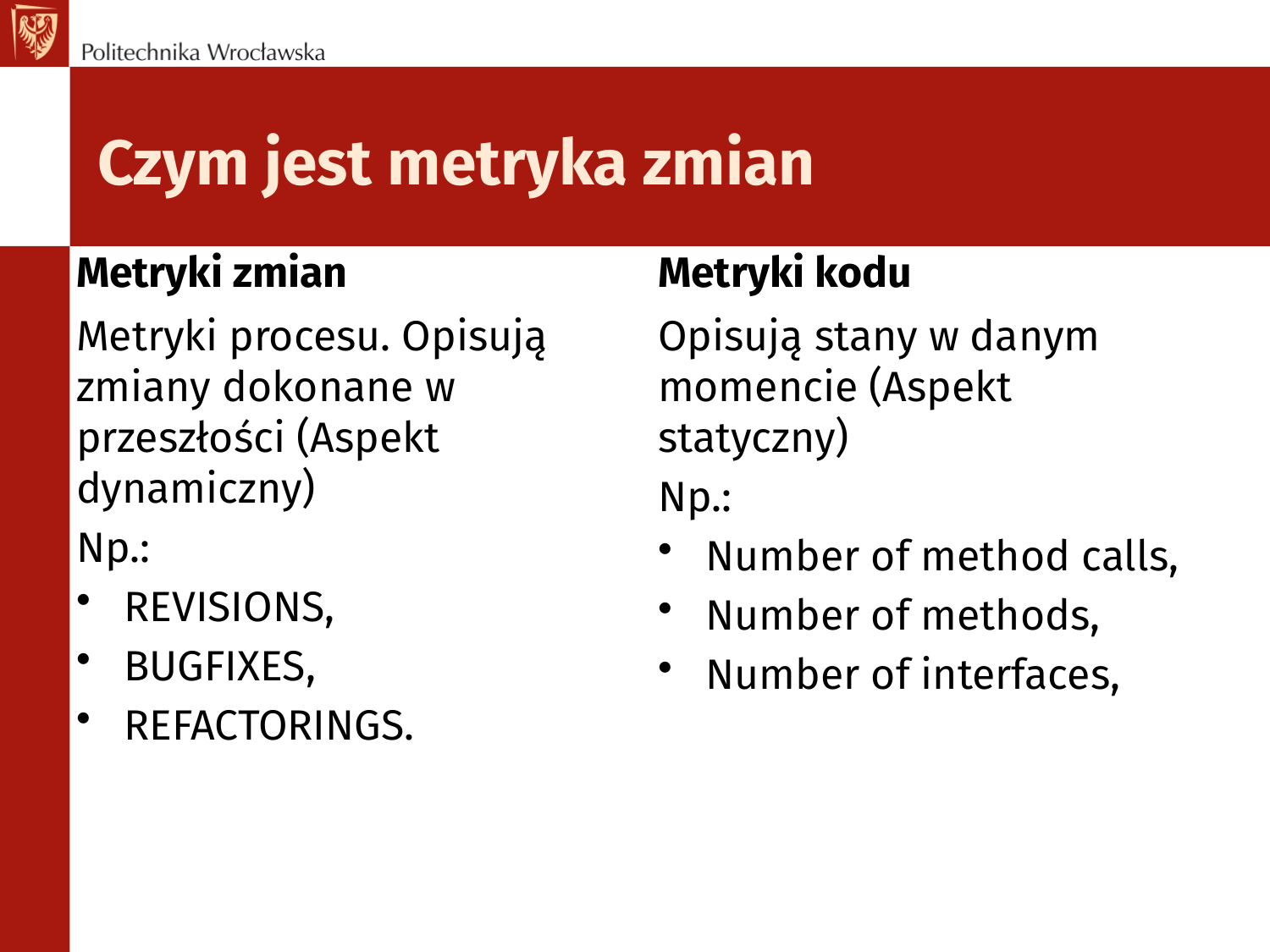

Czym jest metryka zmian
Metryki zmian
Metryki kodu
Metryki procesu. Opisują zmiany dokonane w przeszłości (Aspekt dynamiczny)
Np.:
REVISIONS,
BUGFIXES,
REFACTORINGS.

Opisują stany w danym momencie (Aspekt statyczny)
Np.:
Number of method calls,
Number of methods,
Number of interfaces,